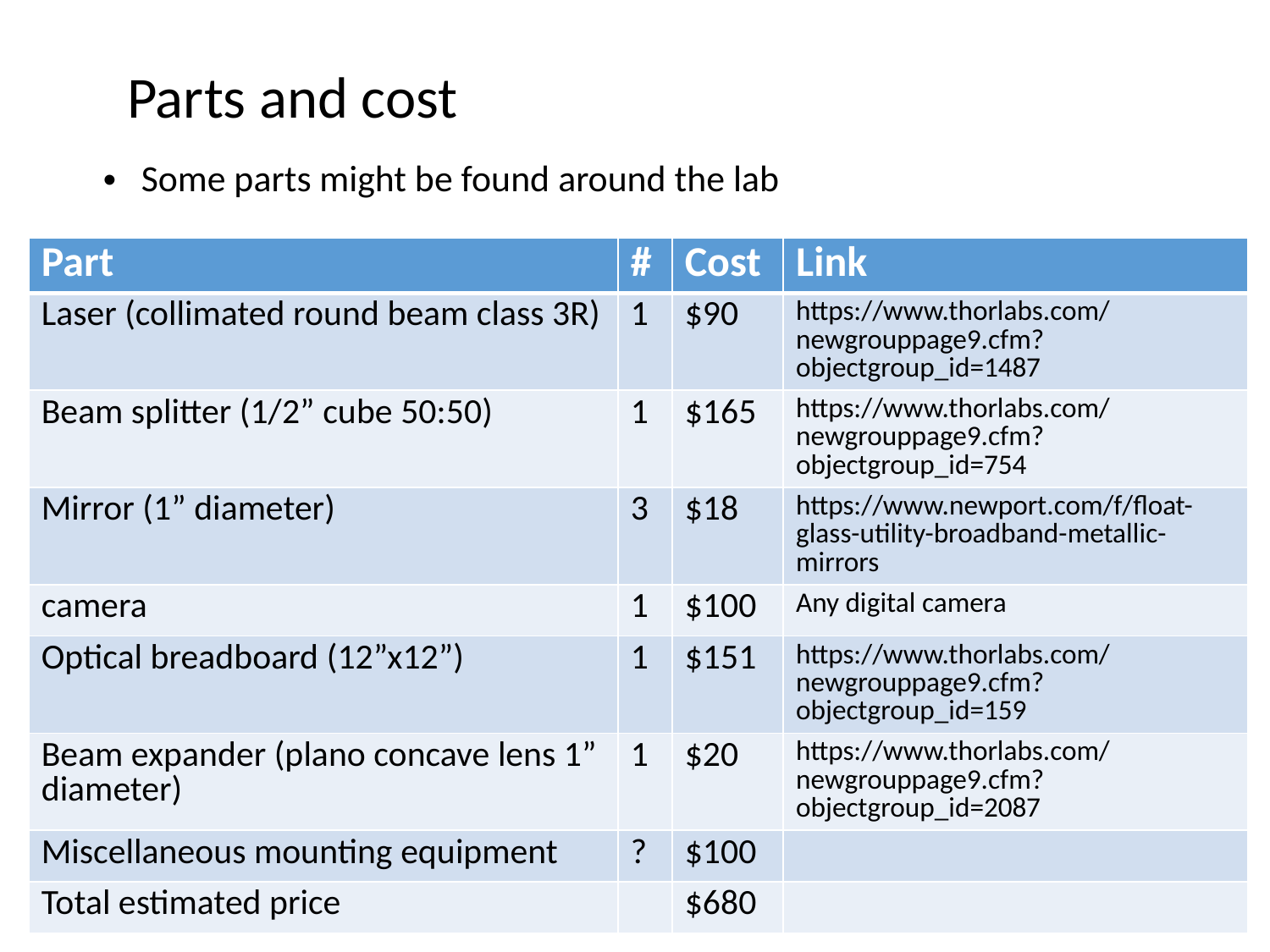

# Parts and cost
Some parts might be found around the lab
| Part | # | Cost | Link |
| --- | --- | --- | --- |
| Laser (collimated round beam class 3R) | 1 | $90 | https://www.thorlabs.com/newgrouppage9.cfm?objectgroup\_id=1487 |
| Beam splitter (1/2” cube 50:50) | 1 | $165 | https://www.thorlabs.com/newgrouppage9.cfm?objectgroup\_id=754 |
| Mirror (1” diameter) | 3 | $18 | https://www.newport.com/f/float-glass-utility-broadband-metallic-mirrors |
| camera | 1 | $100 | Any digital camera |
| Optical breadboard (12”x12”) | 1 | $151 | https://www.thorlabs.com/newgrouppage9.cfm?objectgroup\_id=159 |
| Beam expander (plano concave lens 1” diameter) | 1 | $20 | https://www.thorlabs.com/newgrouppage9.cfm?objectgroup\_id=2087 |
| Miscellaneous mounting equipment | ? | $100 |  |
| Total estimated price |  | $680 |  |